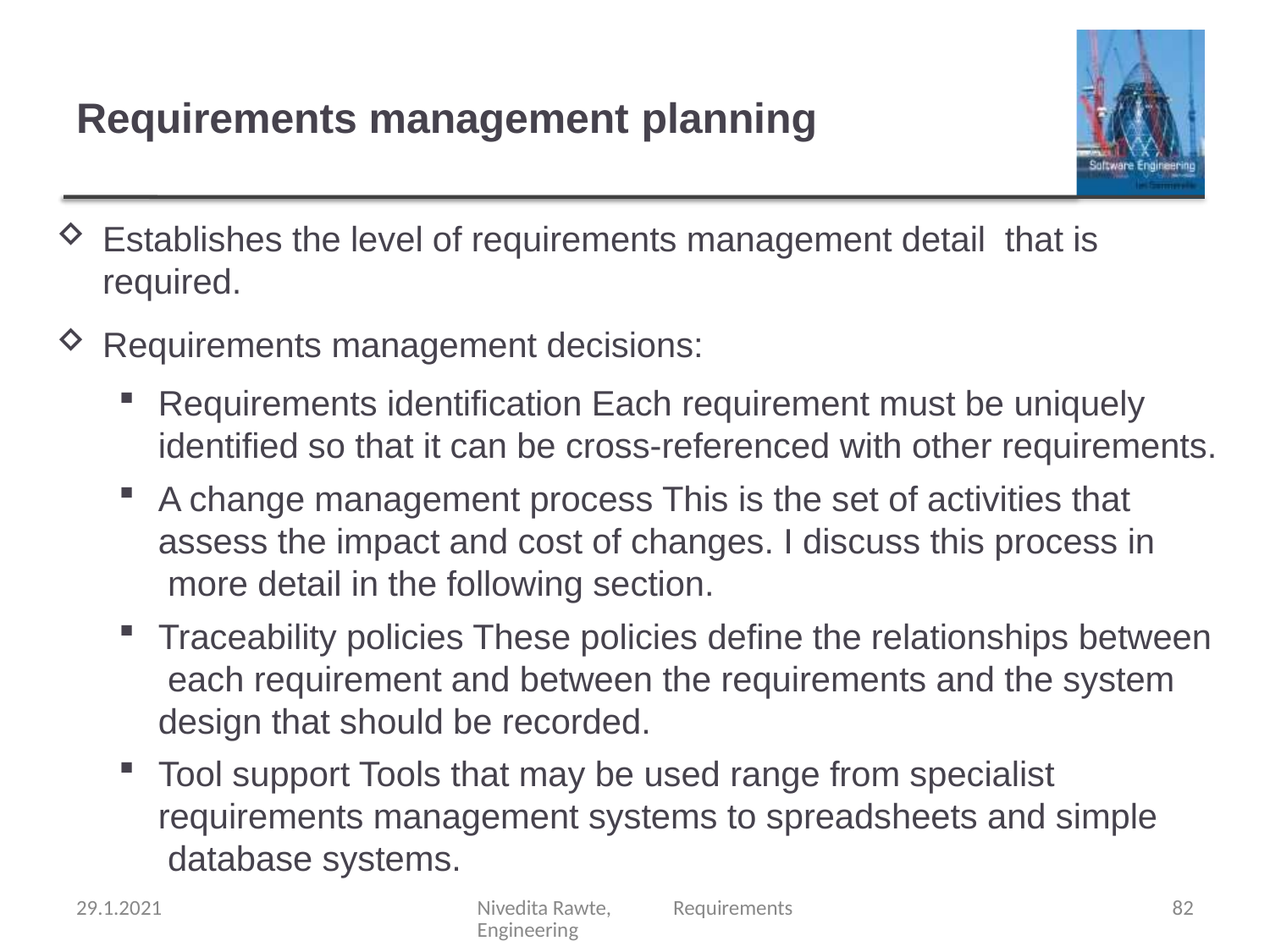

# Requirements management planning
Establishes the level of requirements management detail  that is required.
Requirements management decisions:
Requirements identification Each requirement must be uniquely  identified so that it can be cross-referenced with other requirements.
A change management process This is the set of activities that  assess the impact and cost of changes. I discuss this process in  more detail in the following section.
Traceability policies These policies define the relationships between  each requirement and between the requirements and the system  design that should be recorded.
Tool support Tools that may be used range from specialist  requirements management systems to spreadsheets and simple  database systems.
29.1.2021
Nivedita Rawte,             Requirements Engineering
82